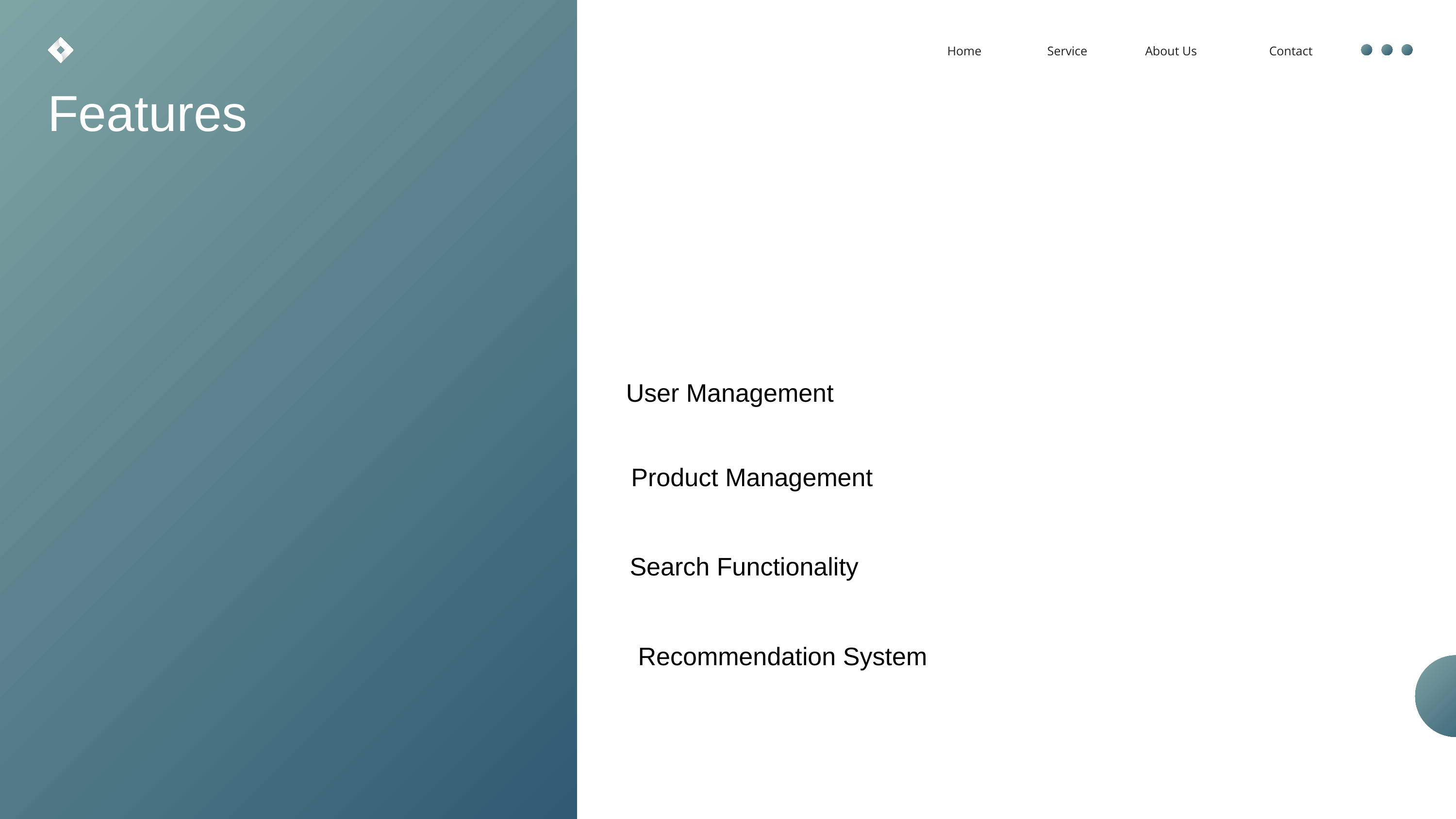

Home
Service
About Us
Contact

Features
01
User Management
02
Product Management
Search Functionality
03
Recommendation System